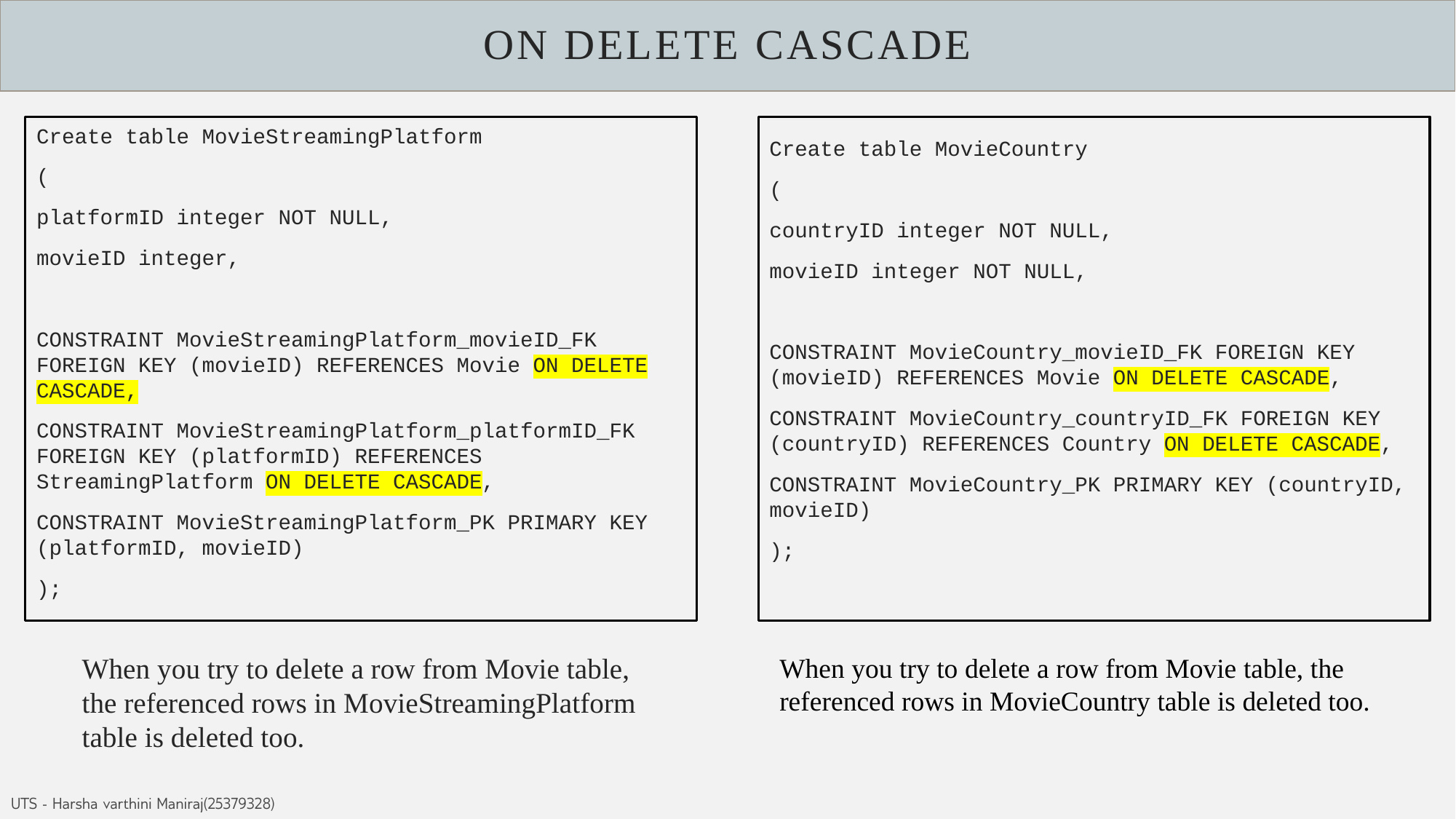

# ON DELETE CASCADE
Create table MovieStreamingPlatform
(
platformID integer NOT NULL,
movieID integer,

CONSTRAINT MovieStreamingPlatform_movieID_FK FOREIGN KEY (movieID) REFERENCES Movie ON DELETE CASCADE,
CONSTRAINT MovieStreamingPlatform_platformID_FK FOREIGN KEY (platformID) REFERENCES StreamingPlatform ON DELETE CASCADE,
CONSTRAINT MovieStreamingPlatform_PK PRIMARY KEY (platformID, movieID)
);

Create table MovieCountry
(
countryID integer NOT NULL,
movieID integer NOT NULL,

CONSTRAINT MovieCountry_movieID_FK FOREIGN KEY (movieID) REFERENCES Movie ON DELETE CASCADE,
CONSTRAINT MovieCountry_countryID_FK FOREIGN KEY (countryID) REFERENCES Country ON DELETE CASCADE,
CONSTRAINT MovieCountry_PK PRIMARY KEY (countryID, movieID)
);

When you try to delete a row from Movie table, the referenced rows in MovieStreamingPlatform table is deleted too.

When you try to delete a row from Movie table, the referenced rows in MovieCountry table is deleted too.
UTS - Harsha varthini Maniraj(25379328)